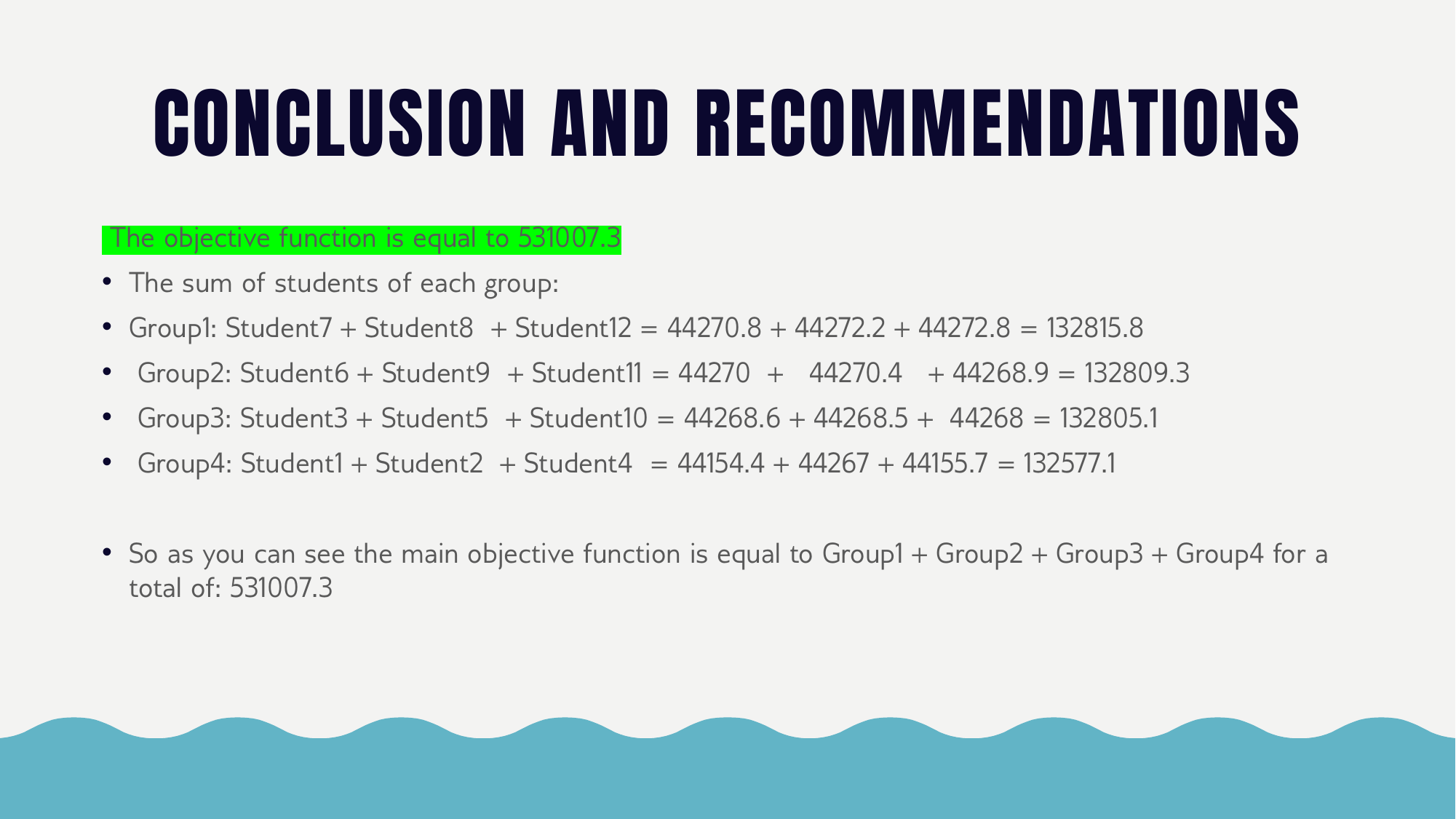

# Conclusion and Recommendations
 The objective function is equal to 531007.3
The sum of students of each group:
Group1: Student7 + Student8  + Student12 = 44270.8 + 44272.2 + 44272.8 = 132815.8
 Group2: Student6 + Student9  + Student11 = 44270  +   44270.4   + 44268.9 = 132809.3
 Group3: Student3 + Student5  + Student10 = 44268.6 + 44268.5 +  44268 = 132805.1
 Group4: Student1 + Student2  + Student4  = 44154.4 + 44267 + 44155.7 = 132577.1

So as you can see the main objective function is equal to Group1 + Group2 + Group3 + Group4 for a total of: 531007.3